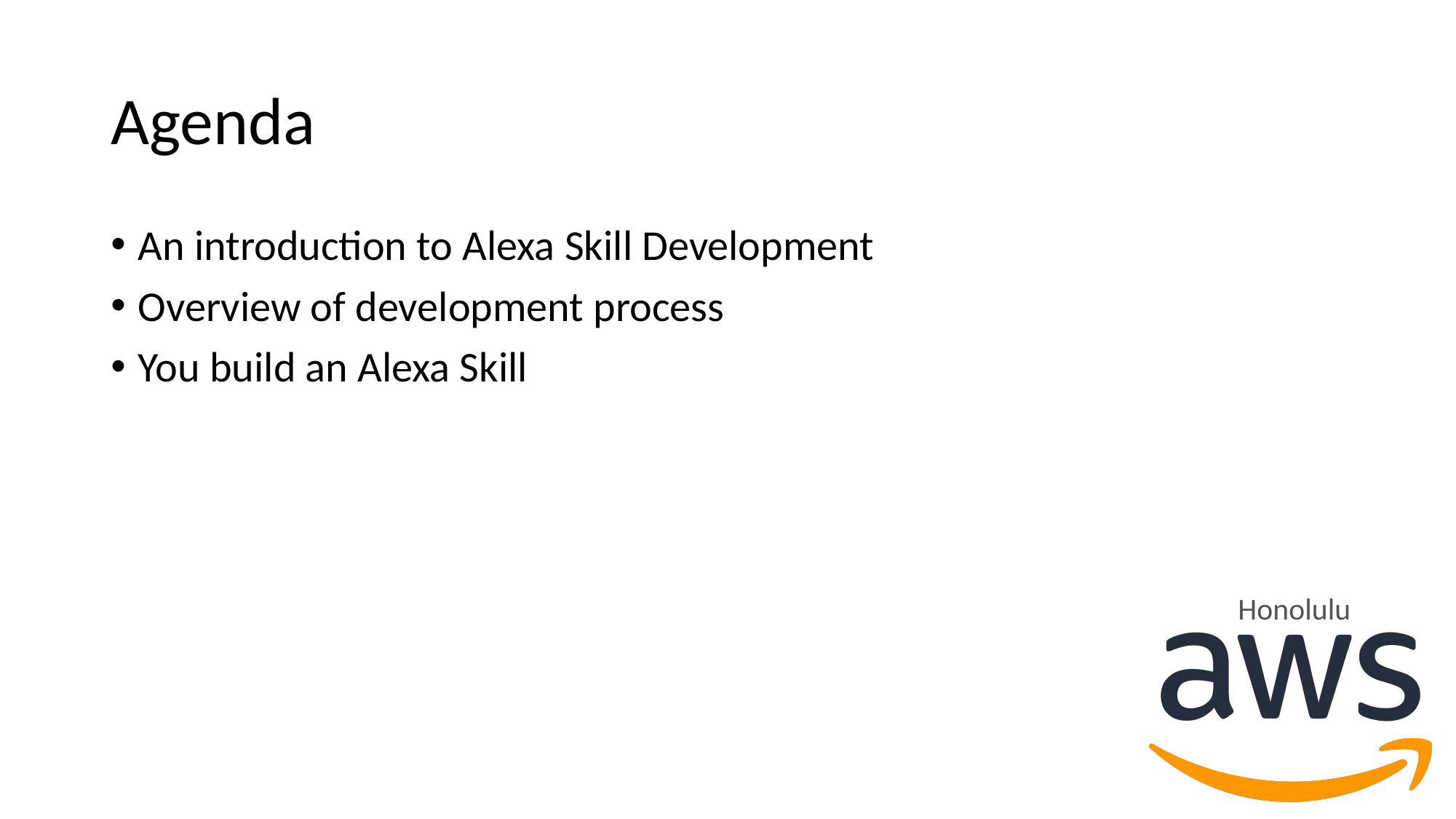

# Agenda
An introduction to Alexa Skill Development
Overview of development process
You build an Alexa Skill